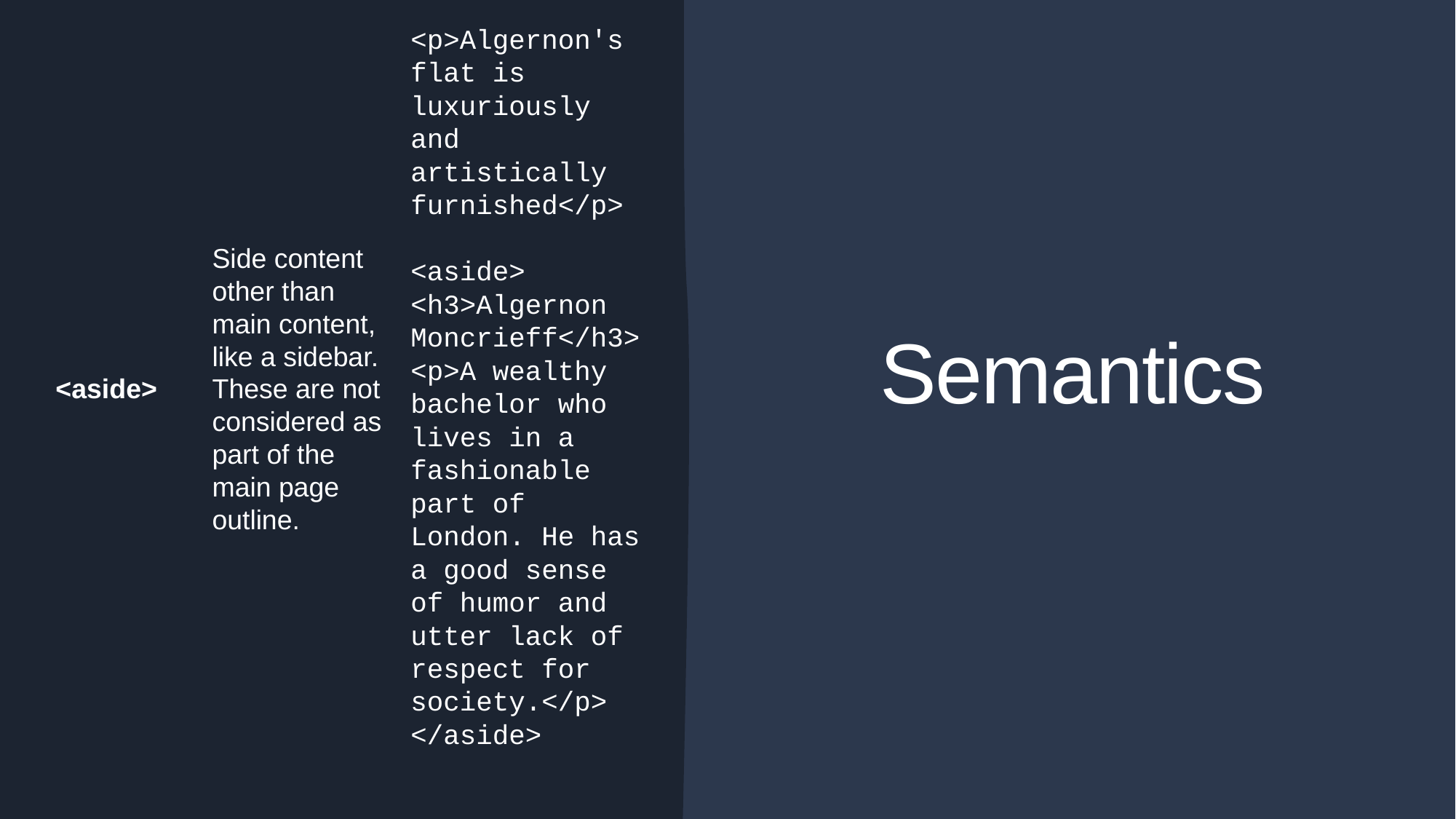

| <aside> | Side content other than main content, like a sidebar. These are not considered as part of the main page outline. | <p>Algernon's flat is luxuriously and artistically furnished</p> <aside> <h3>Algernon Moncrieff</h3> <p>A wealthy bachelor who lives in a fashionable part of London. He has a good sense of humor and utter lack of respect for society.</p> </aside> |
| --- | --- | --- |

# Semantics